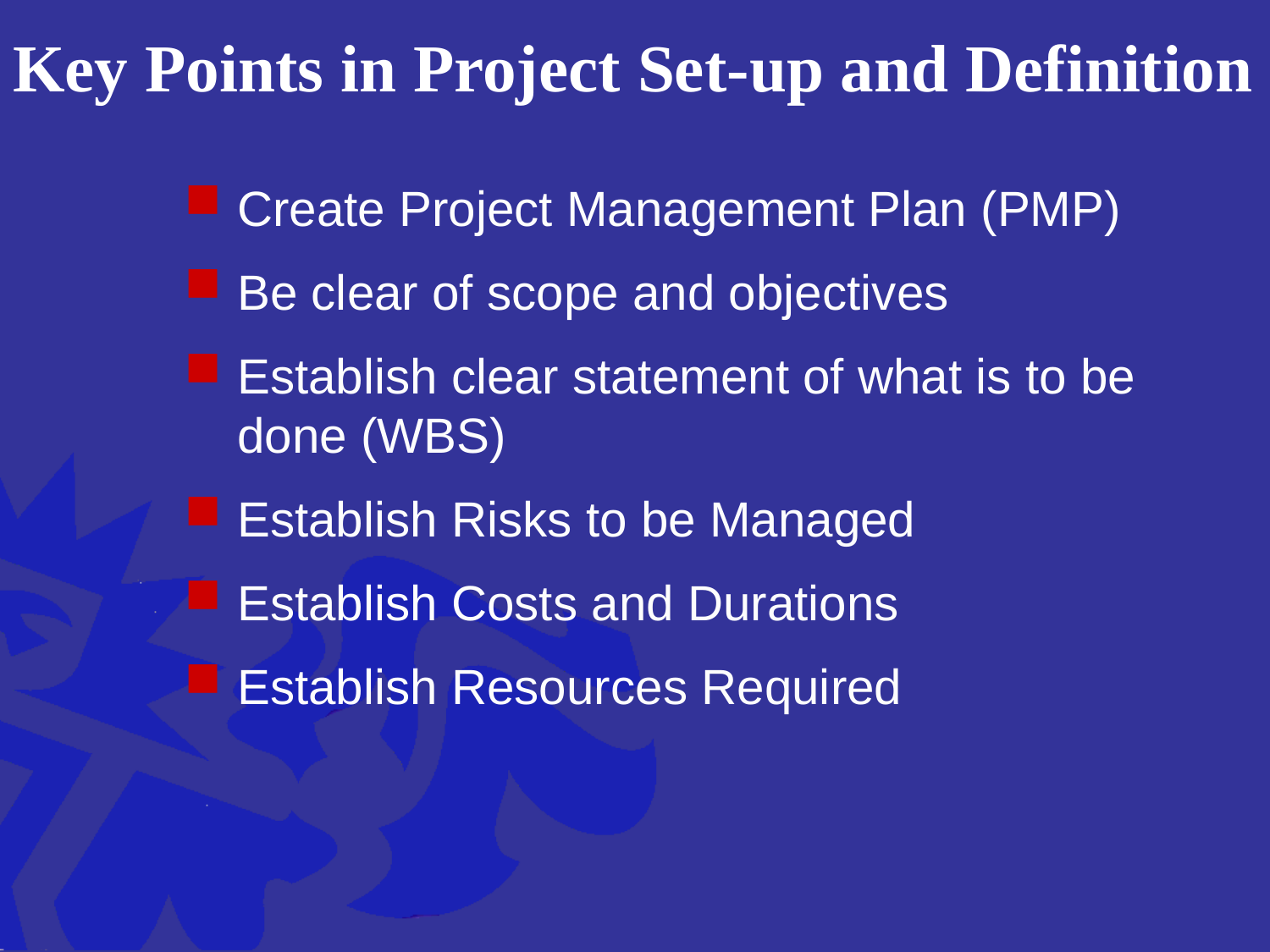

# Key Points in Project Set-up and Definition
Create Project Management Plan (PMP)
Be clear of scope and objectives
Establish clear statement of what is to be done (WBS)
Establish Risks to be Managed
Establish Costs and Durations
Establish Resources Required